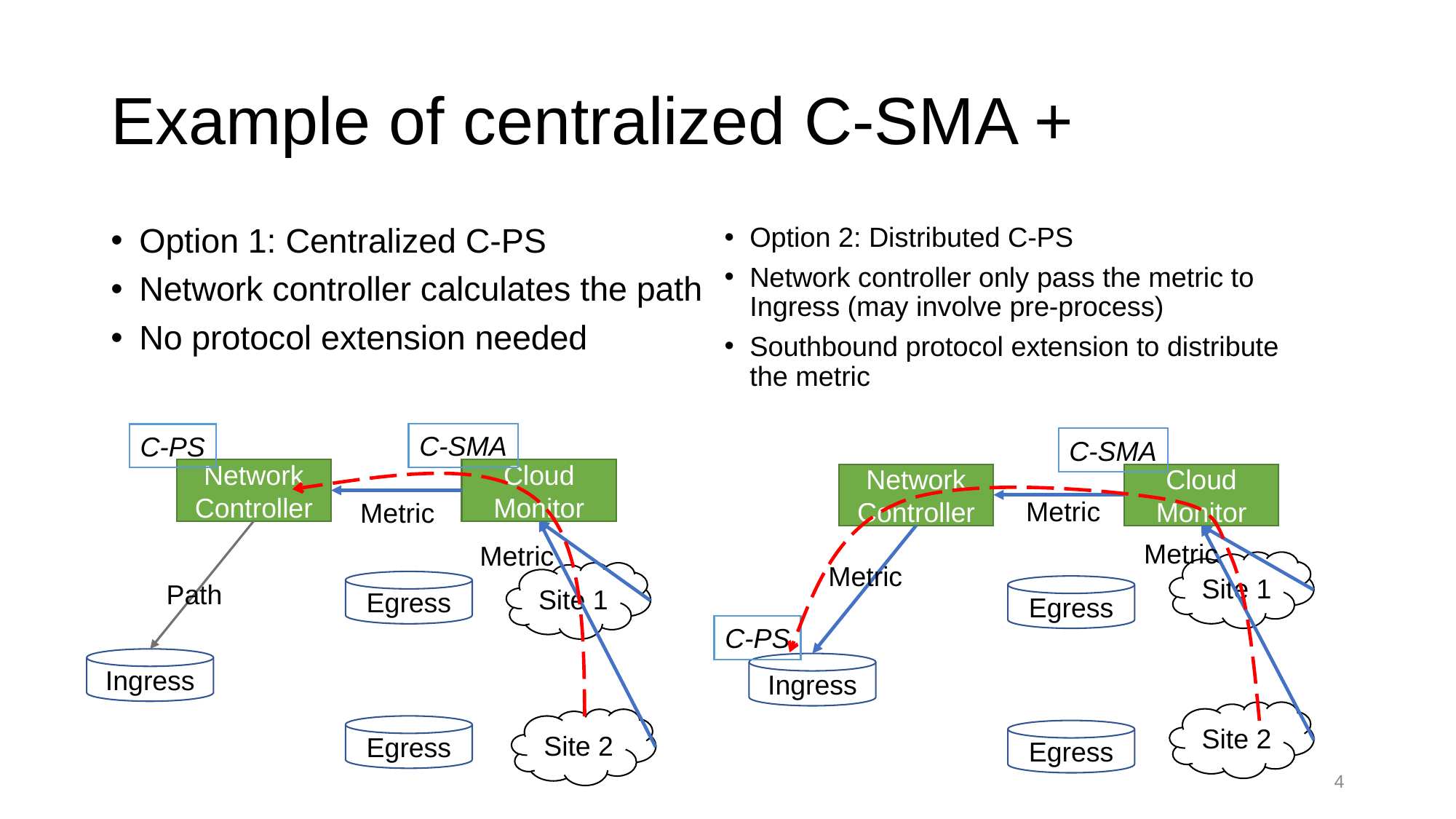

# Example of centralized C-SMA +
Option 1: Centralized C-PS
Network controller calculates the path
No protocol extension needed
Option 2: Distributed C-PS
Network controller only pass the metric to Ingress (may involve pre-process)
Southbound protocol extension to distribute the metric
C-SMA
C-PS
C-SMA
Cloud
Monitor
Network
Controller
Cloud
Monitor
Network
Controller

Metric
Metric
Metric
Metric
Site 1
Metric
Site 1
Egress
Path
Egress
C-PS
Ingress
Ingress
Site 2
Site 2
Egress
Egress
4